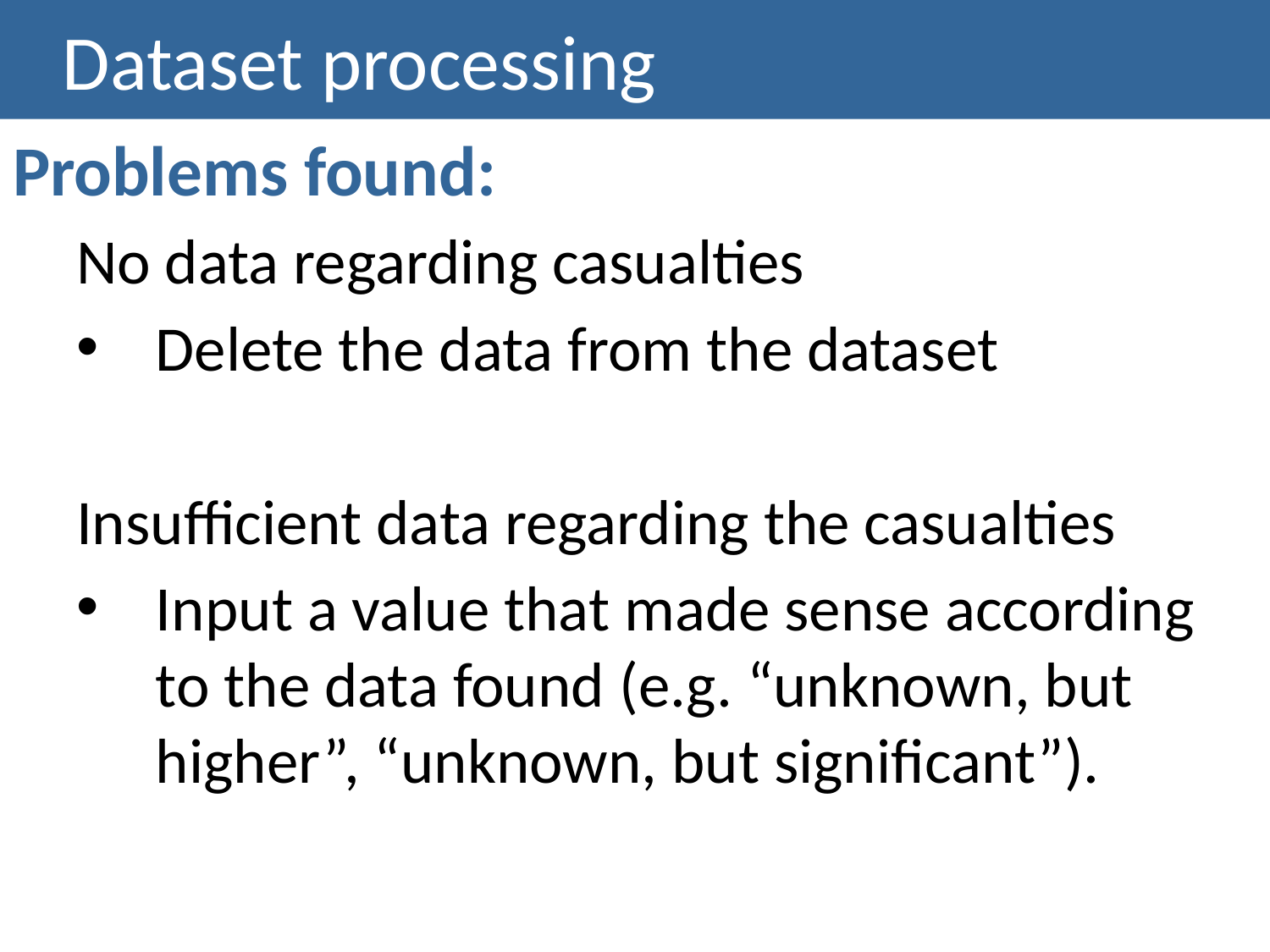

# Dataset processing
Problems found:
No data regarding casualties
Delete the data from the dataset

Insufficient data regarding the casualties
Input a value that made sense according to the data found (e.g. “unknown, but higher”, “unknown, but significant”).